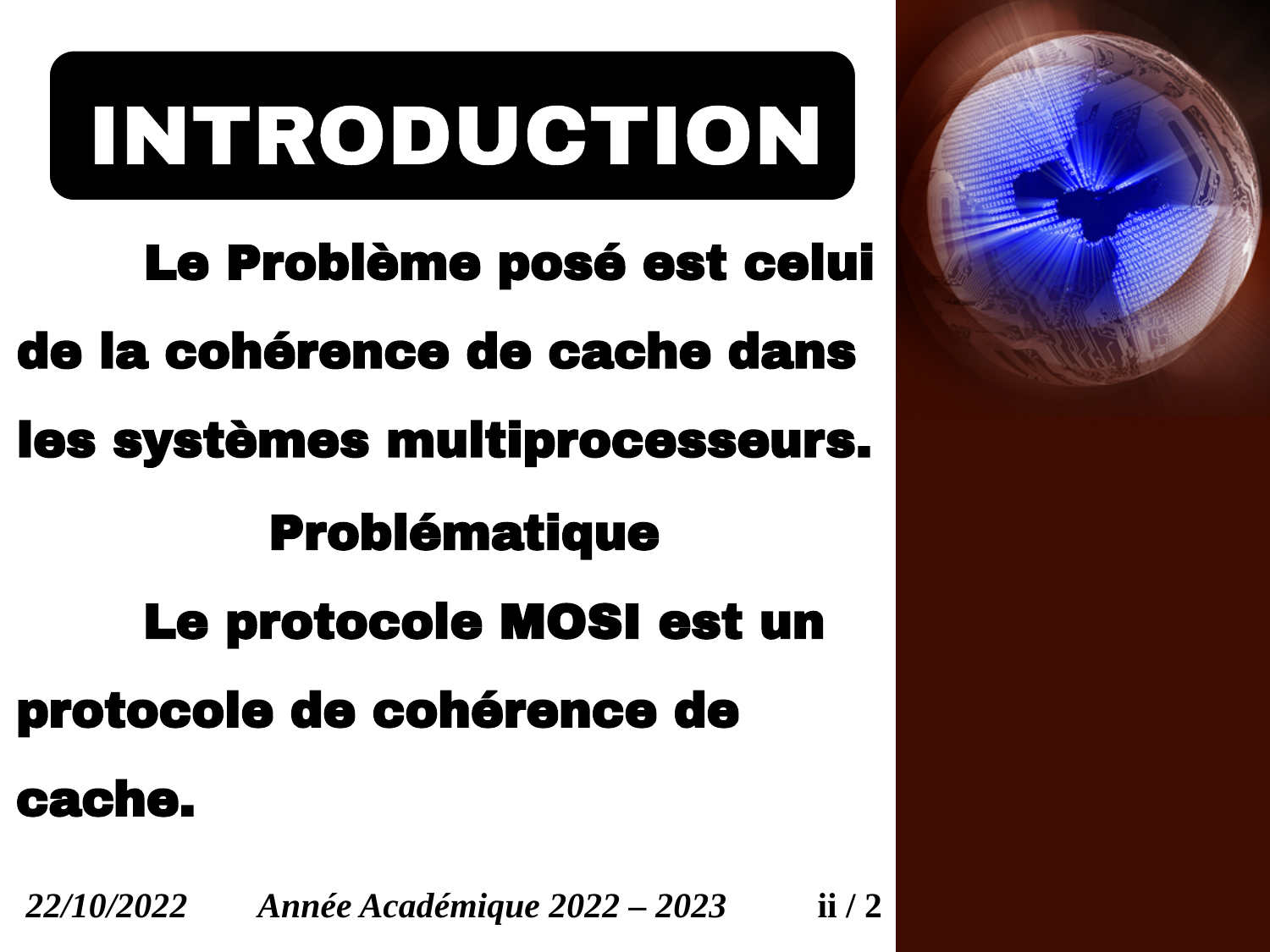

INTRODUCTION

	Le Problème posé est celui de la cohérence de cache dans les systèmes multiprocesseurs.
Problématique
	Le protocole MOSI est un protocole de cohérence de cache.
22/10/2022
Année Académique 2022 – 2023
ii / 2